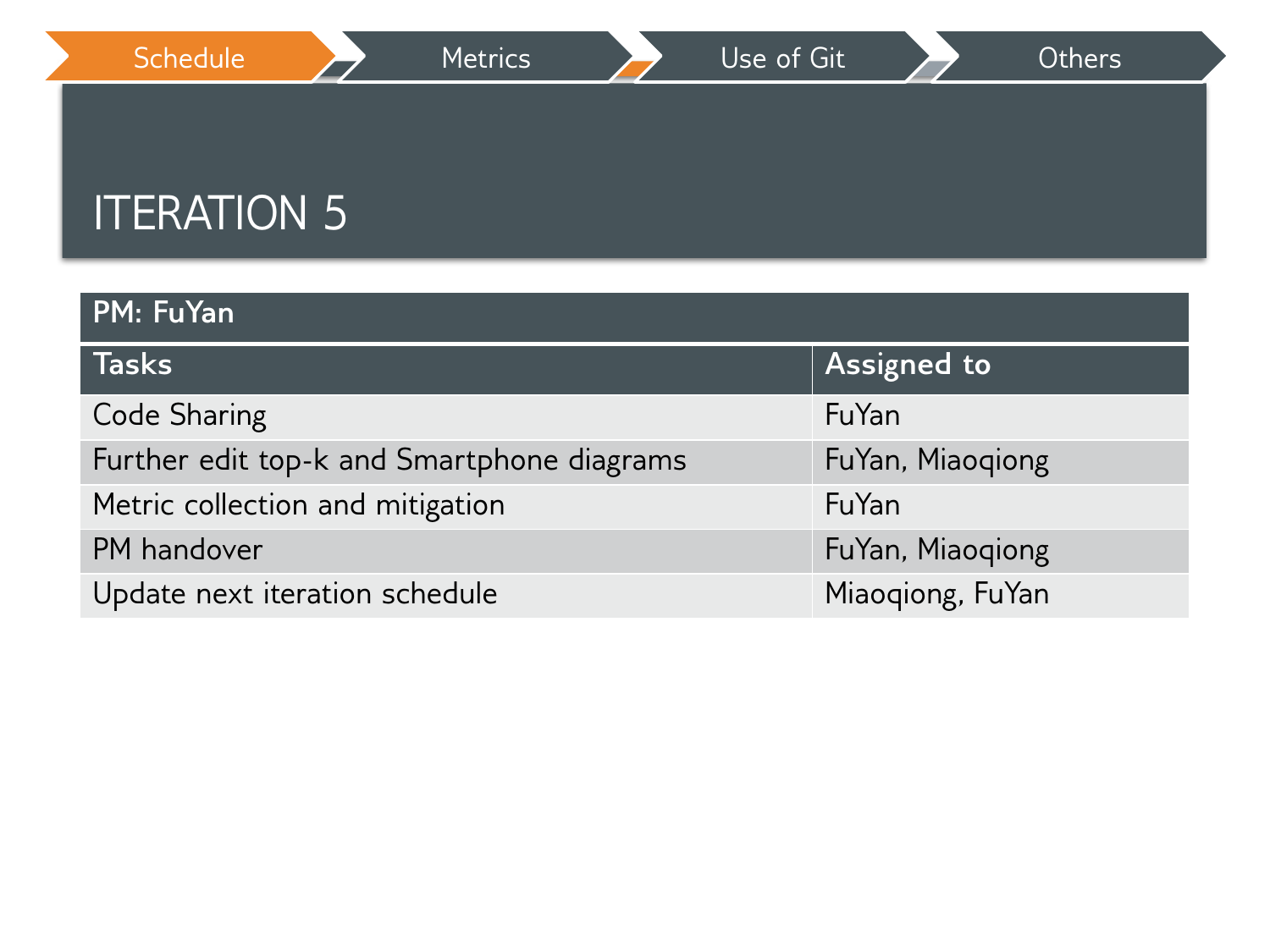

Schedule
Metrics
Use of Git
Others
# Iteration 5
| PM: FuYan |  |
| --- | --- |
| Tasks | Assigned to |
| Code Sharing | FuYan |
| Further edit top-k and Smartphone diagrams | FuYan, Miaoqiong |
| Metric collection and mitigation | FuYan |
| PM handover | FuYan, Miaoqiong |
| Update next iteration schedule | Miaoqiong, FuYan |